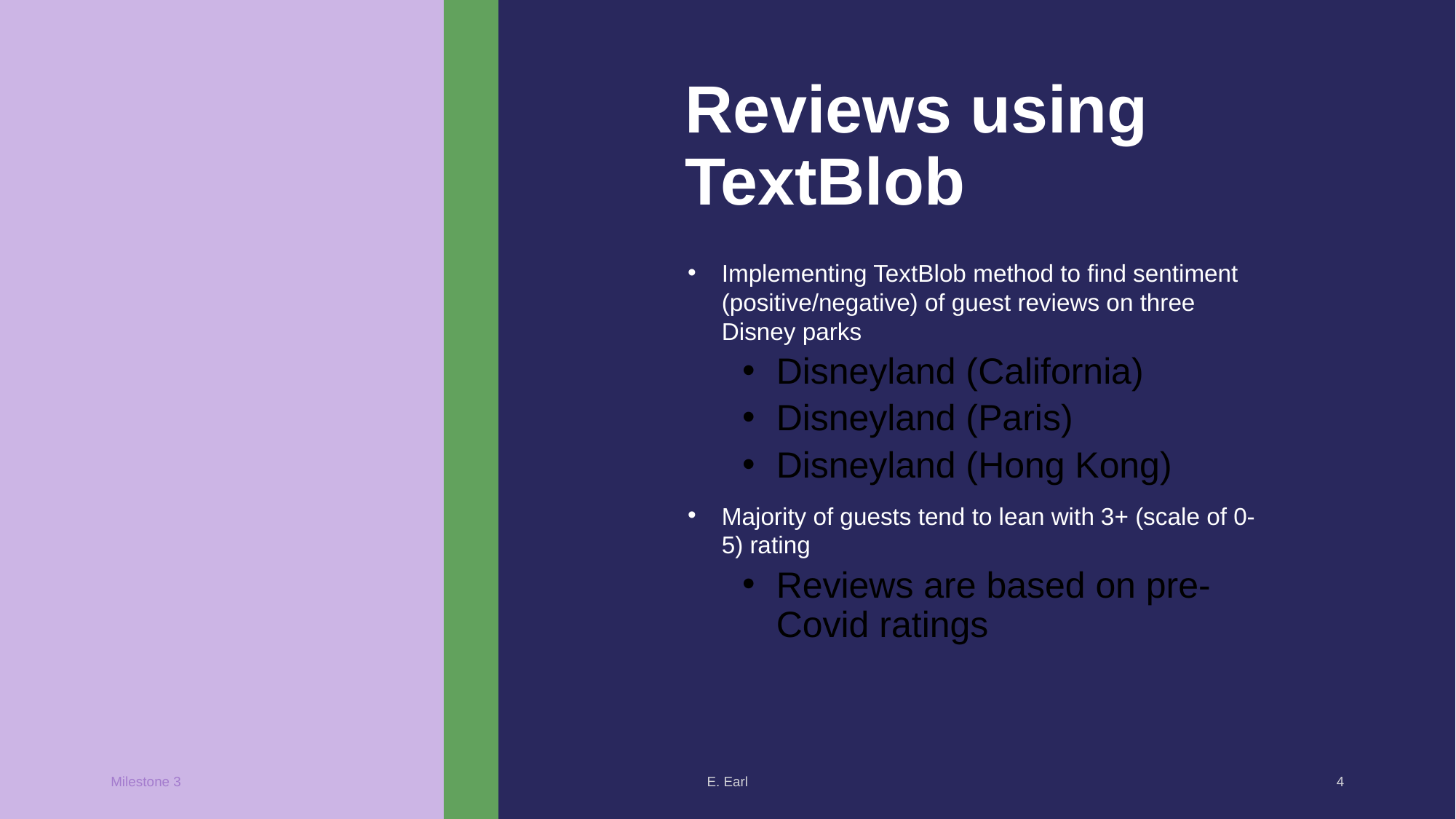

# Reviews using TextBlob
Implementing TextBlob method to find sentiment (positive/negative) of guest reviews on three Disney parks
Disneyland (California)
Disneyland (Paris)
Disneyland (Hong Kong)
Majority of guests tend to lean with 3+ (scale of 0-5) rating
Reviews are based on pre-Covid ratings
Milestone 3
E. Earl
4